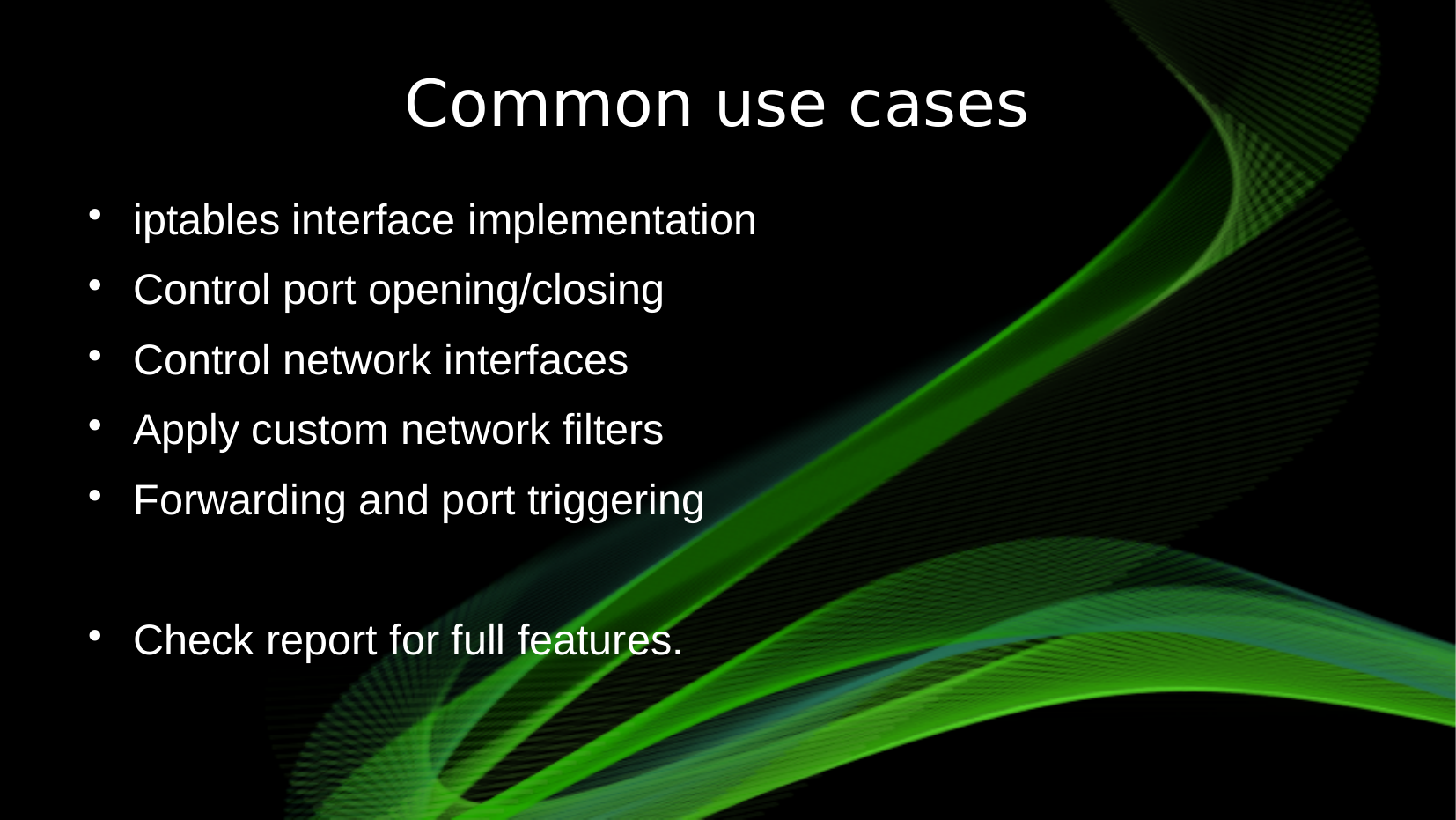

Common use cases
iptables interface implementation
Control port opening/closing
Control network interfaces
Apply custom network filters
Forwarding and port triggering

Check report for full features.